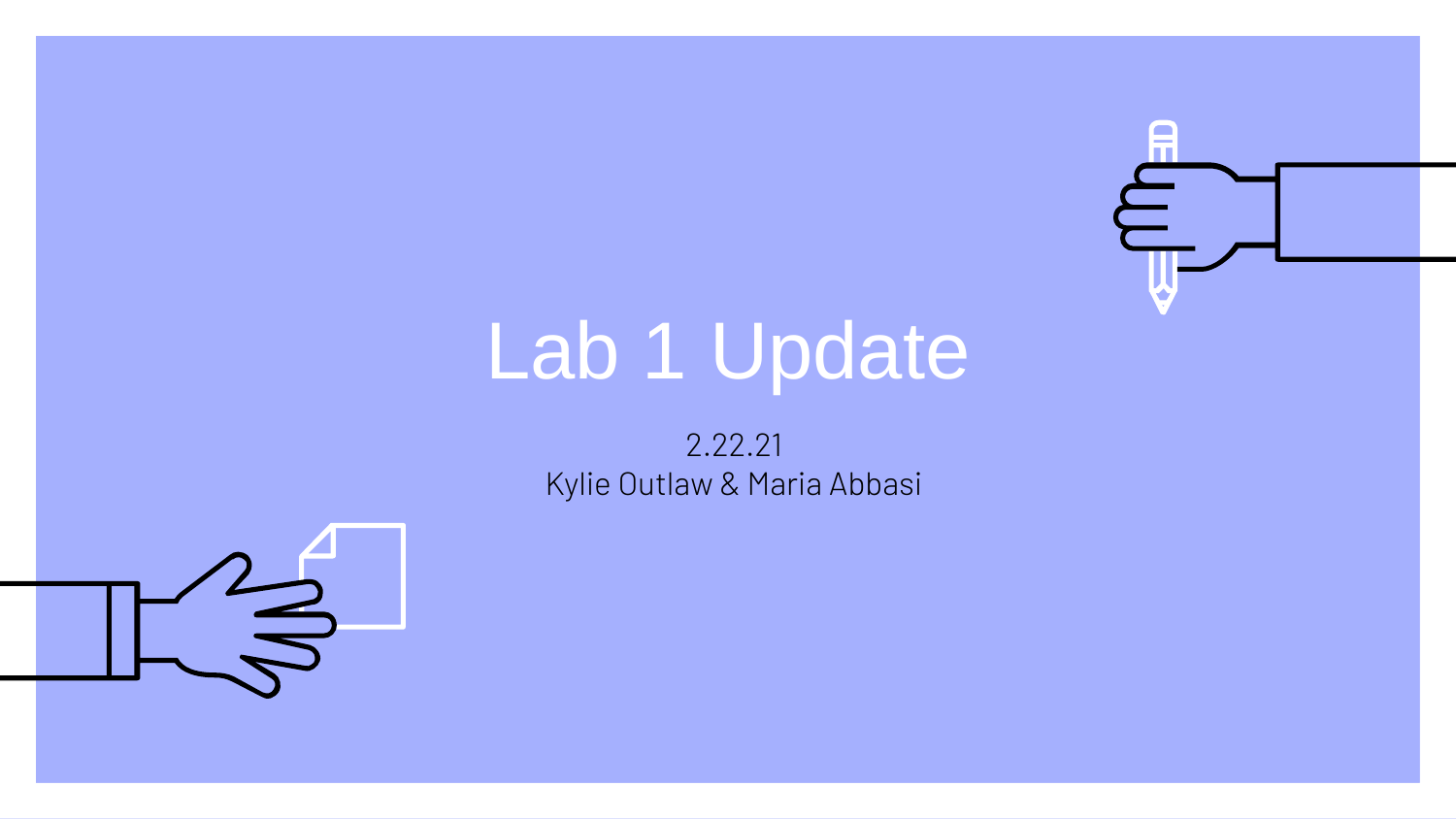

# Lab 1 Update
2.22.21
Kylie Outlaw & Maria Abbasi